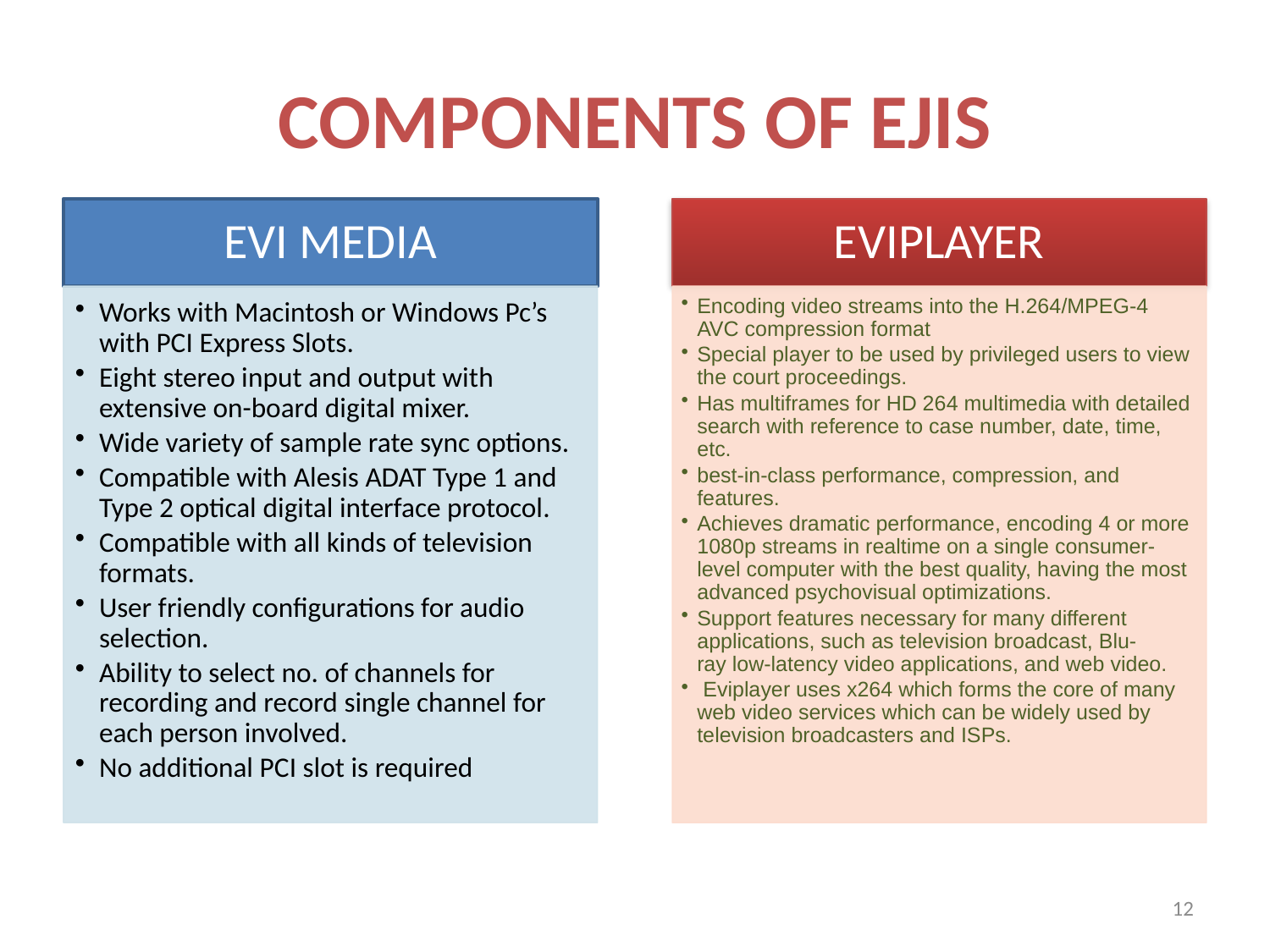

# COMPONENTS OF EJIS
EVI MEDIA
Works with Macintosh or Windows Pc’s with PCI Express Slots.
Eight stereo input and output with extensive on-board digital mixer.
Wide variety of sample rate sync options.
Compatible with Alesis ADAT Type 1 and Type 2 optical digital interface protocol.
Compatible with all kinds of television formats.
User friendly configurations for audio selection.
Ability to select no. of channels for recording and record single channel for each person involved.
No additional PCI slot is required
EVIPLAYER
Encoding video streams into the H.264/MPEG-4 AVC compression format
Special player to be used by privileged users to view the court proceedings.
Has multiframes for HD 264 multimedia with detailed search with reference to case number, date, time, etc.
best-in-class performance, compression, and features.
Achieves dramatic performance, encoding 4 or more 1080p streams in realtime on a single consumer-level computer with the best quality, having the most advanced psychovisual optimizations.
Support features necessary for many different applications, such as television broadcast, Blu-ray low-latency video applications, and web video.
 Eviplayer uses x264 which forms the core of many web video services which can be widely used by television broadcasters and ISPs.
12